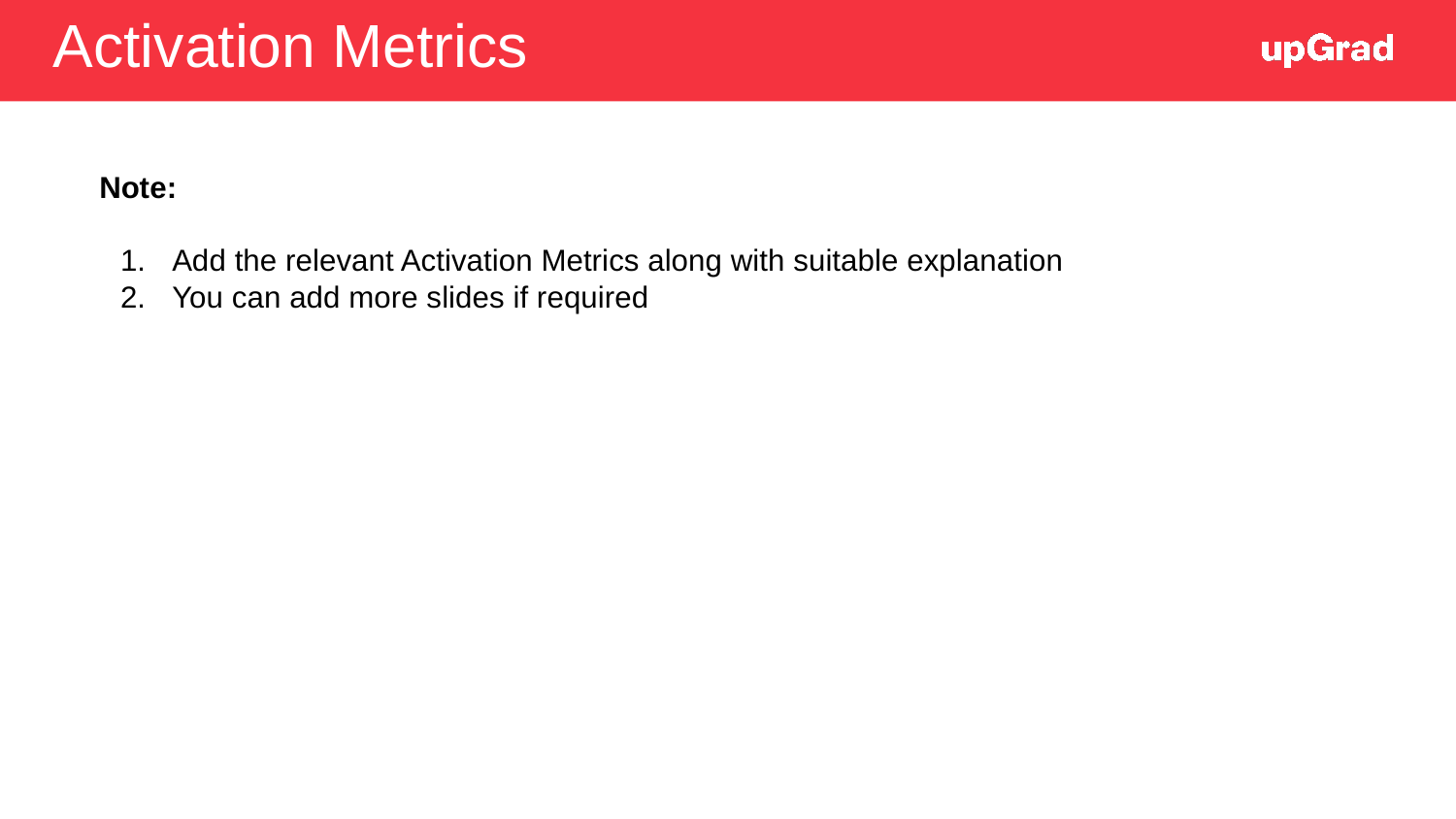

# Activation Metrics
Note:

Add the relevant Activation Metrics along with suitable explanation
You can add more slides if required